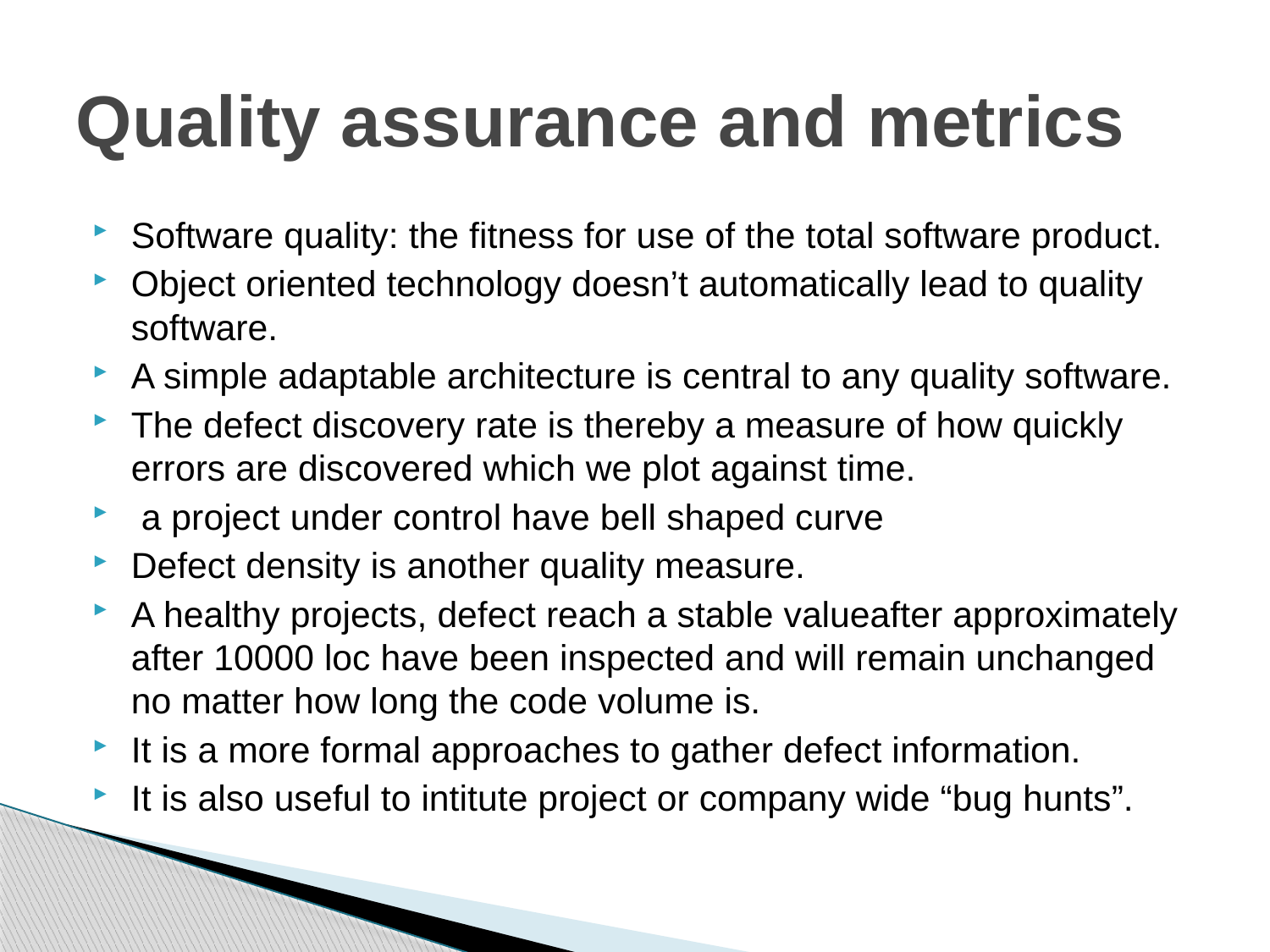

# Quality assurance and metrics
Software quality: the fitness for use of the total software product.
Object oriented technology doesn’t automatically lead to quality software.
A simple adaptable architecture is central to any quality software.
The defect discovery rate is thereby a measure of how quickly errors are discovered which we plot against time.
 a project under control have bell shaped curve
Defect density is another quality measure.
A healthy projects, defect reach a stable valueafter approximately  after 10000 loc have been inspected and will remain unchanged no matter how long the code volume is.
It is a more formal approaches to gather defect information.
It is also useful to intitute project or company wide “bug hunts”.